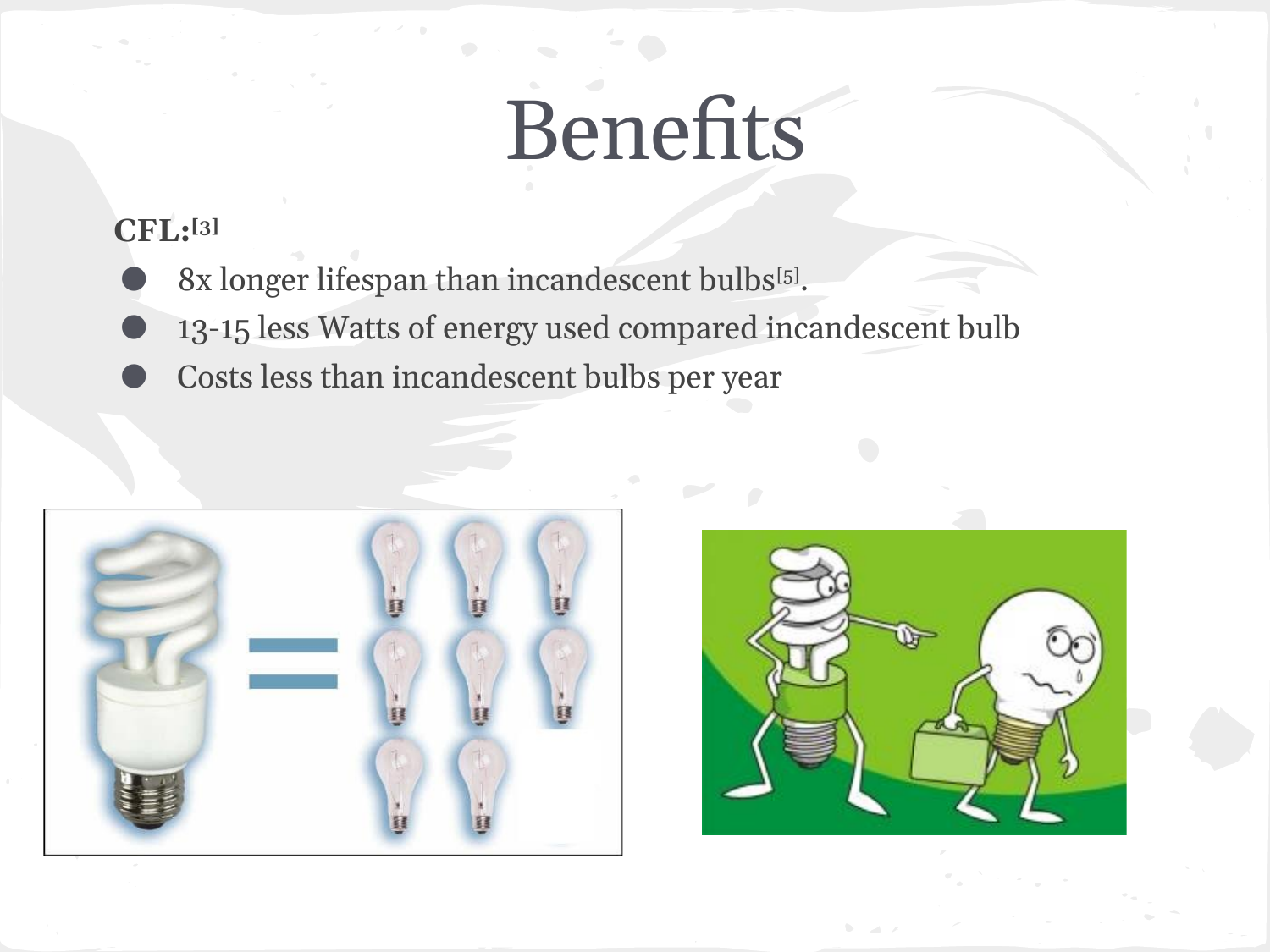

# Benefits

CFL:[3]
8x longer lifespan than incandescent bulbs[5].
13-15 less Watts of energy used compared incandescent bulb
Costs less than incandescent bulbs per year